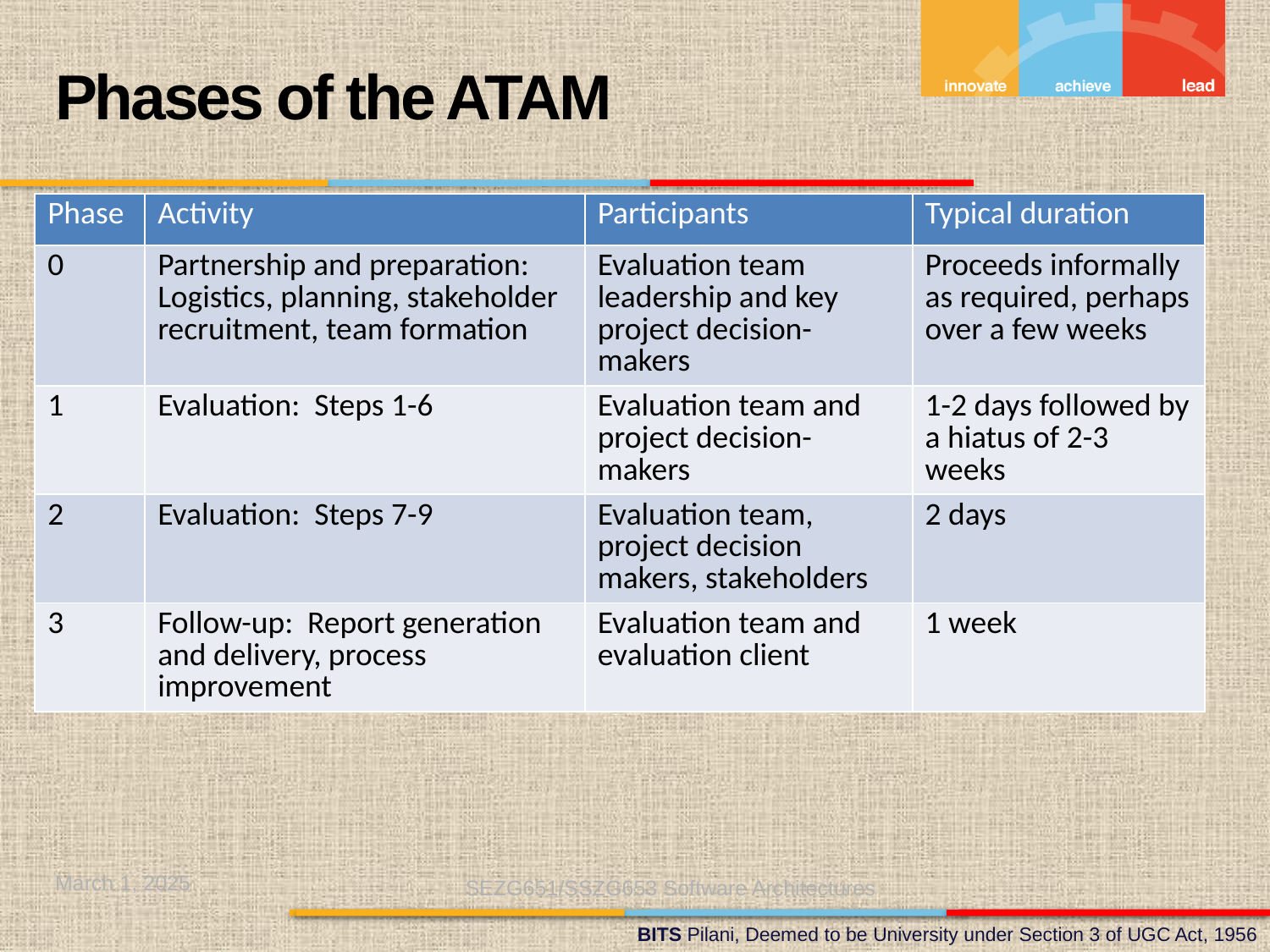

Phases of the ATAM
| Phase | Activity | Participants | Typical duration |
| --- | --- | --- | --- |
| 0 | Partnership and preparation: Logistics, planning, stakeholder recruitment, team formation | Evaluation team leadership and key project decision-makers | Proceeds informally as required, perhaps over a few weeks |
| 1 | Evaluation: Steps 1-6 | Evaluation team and project decision-makers | 1-2 days followed by a hiatus of 2-3 weeks |
| 2 | Evaluation: Steps 7-9 | Evaluation team, project decision makers, stakeholders | 2 days |
| 3 | Follow-up: Report generation and delivery, process improvement | Evaluation team and evaluation client | 1 week |

March 1, 2025
SEZG651/SSZG653 Software Architectures